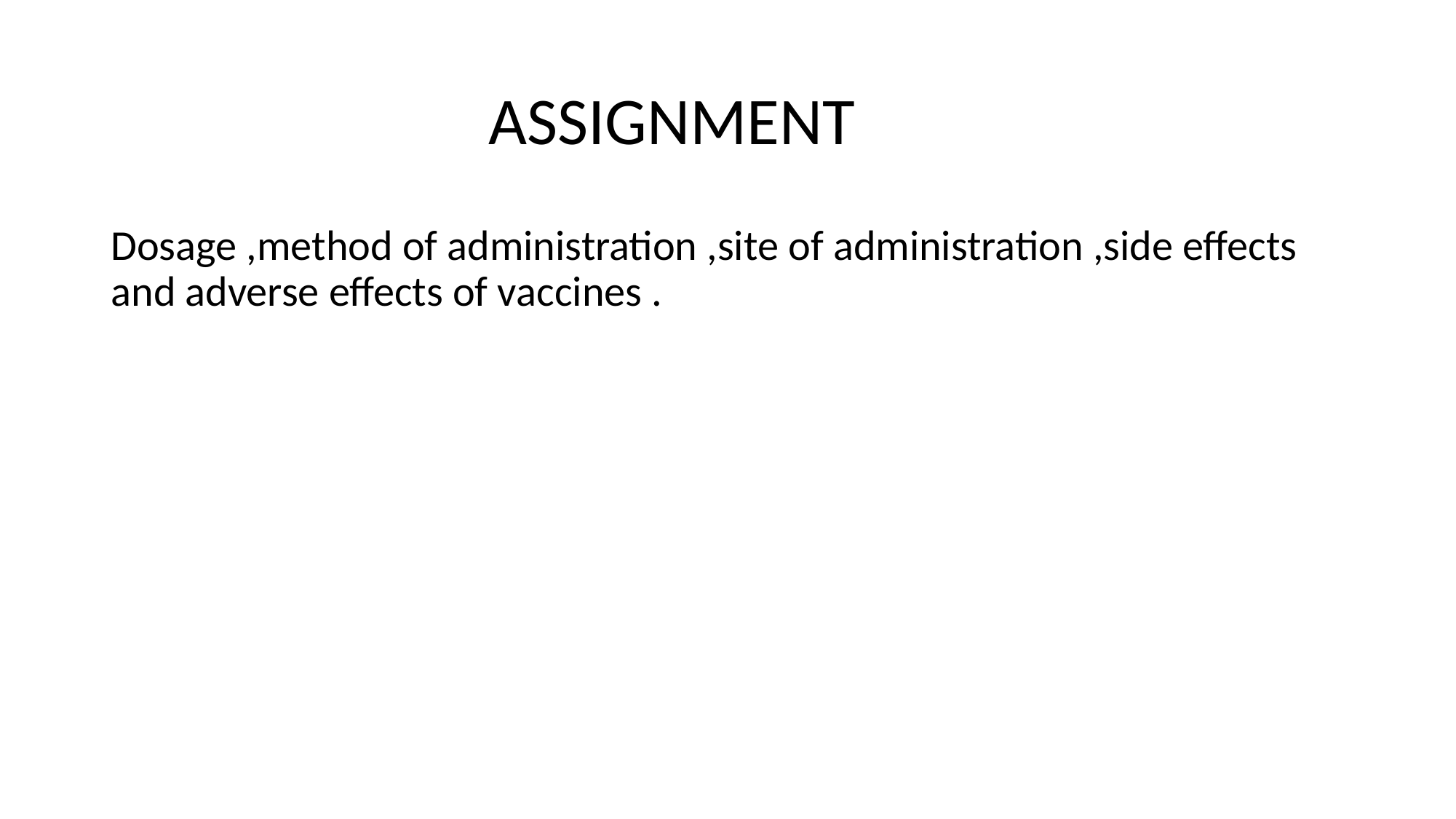

# ASSIGNMENT
Dosage ,method of administration ,site of administration ,side effects and adverse effects of vaccines .